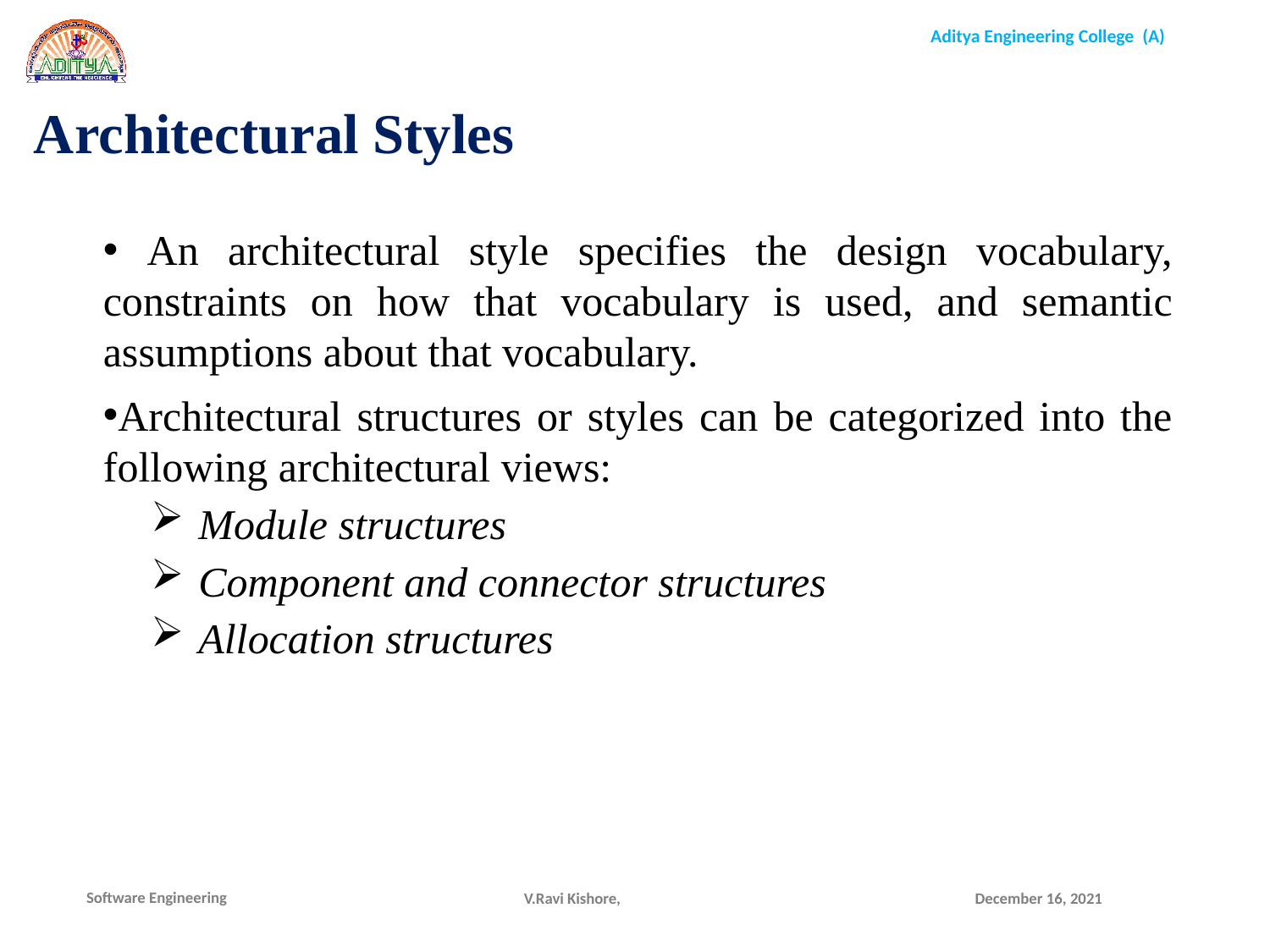

Architectural Styles
 An architectural style specifies the design vocabulary, constraints on how that vocabulary is used, and semantic assumptions about that vocabulary.
Architectural structures or styles can be categorized into the following architectural views:
Module structures
Component and connector structures
Allocation structures

V.Ravi Kishore,
December 16, 2021